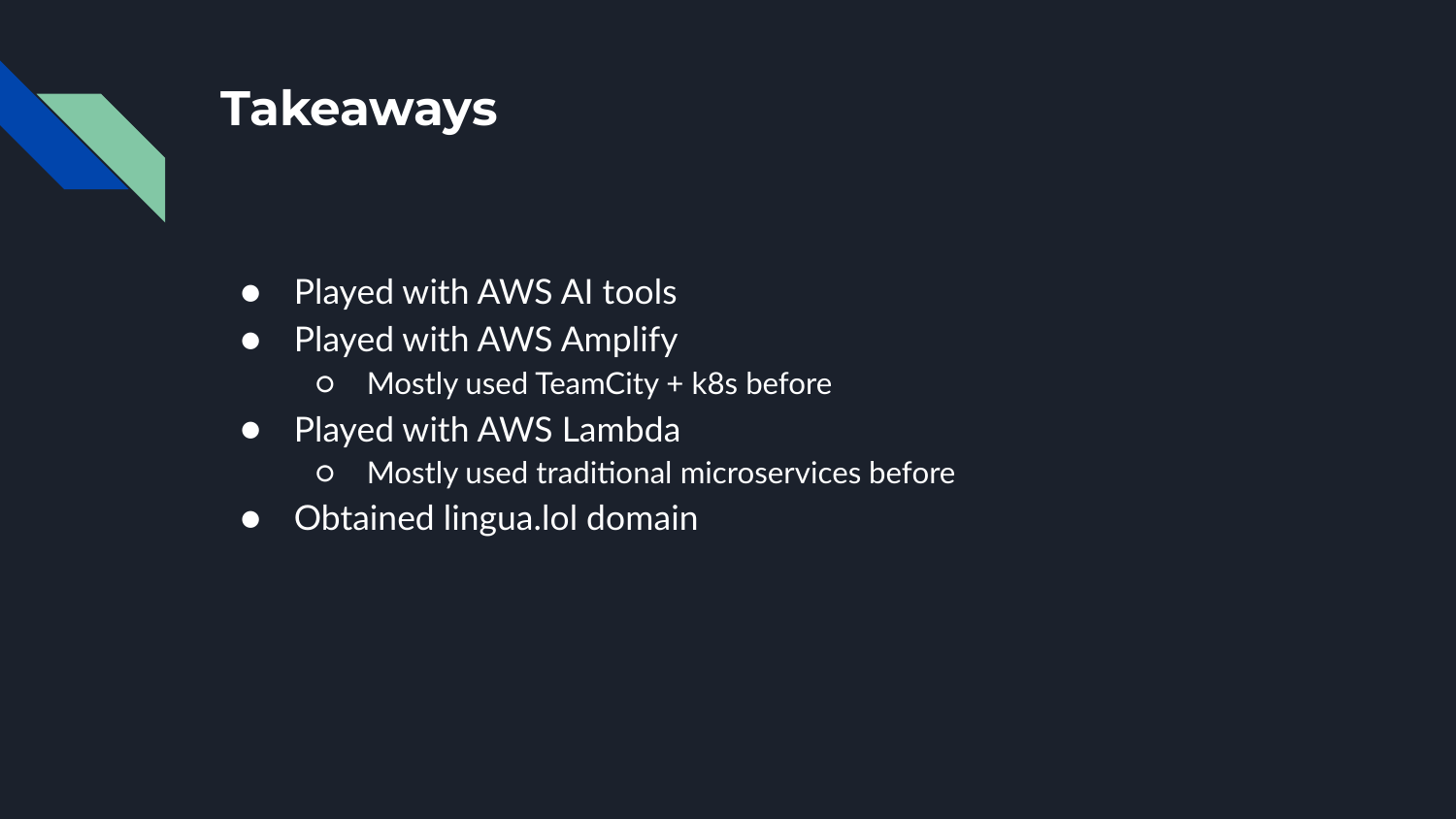

# Takeaways
Played with AWS AI tools
Played with AWS Amplify
Mostly used TeamCity + k8s before
Played with AWS Lambda
Mostly used traditional microservices before
Obtained lingua.lol domain